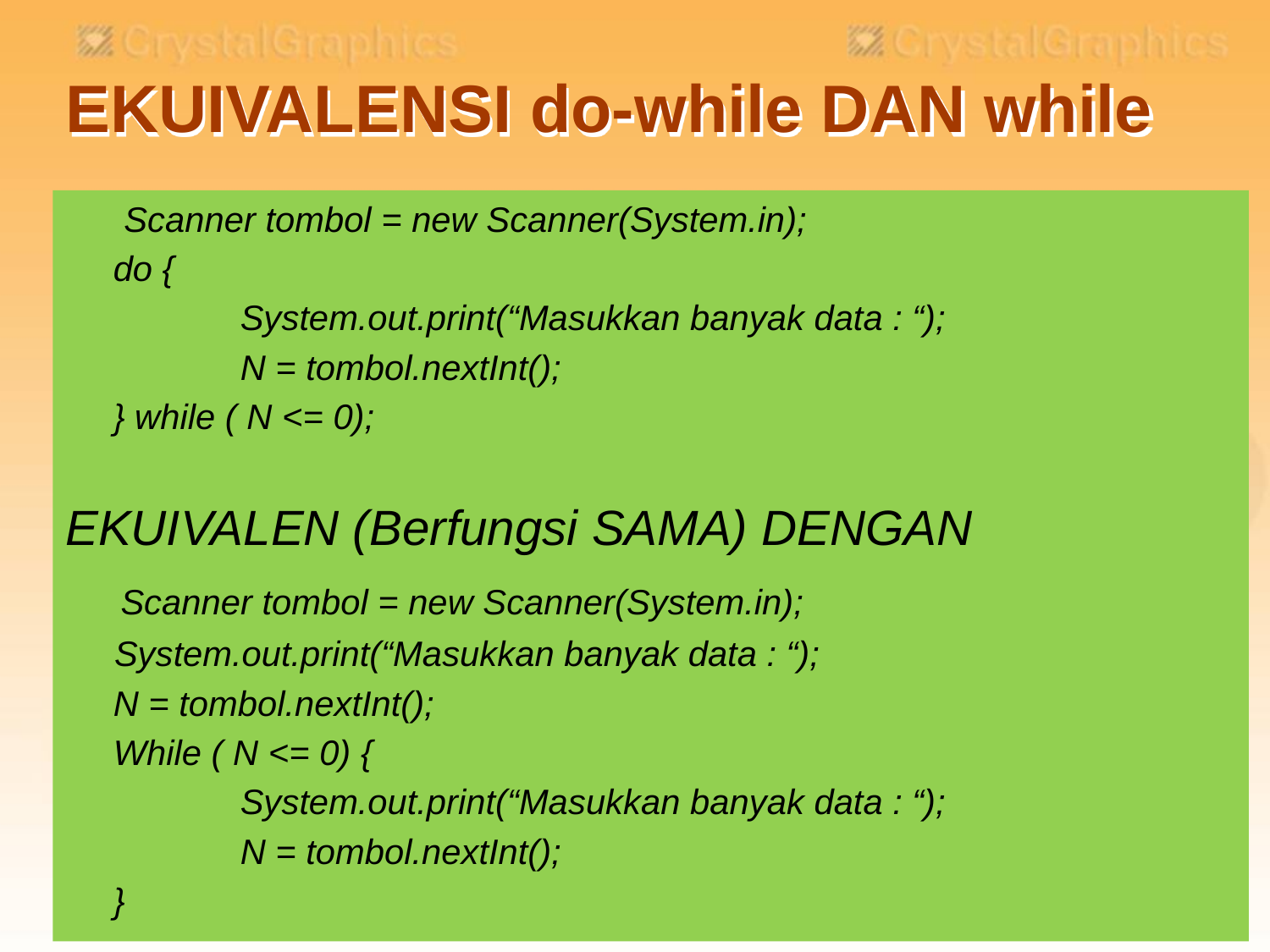

# EKUIVALENSI do-while DAN while
      Scanner tombol = new Scanner(System.in);
	do {
		System.out.print(“Masukkan banyak data : “);
		N = tombol.nextInt();
	} while ( N <= 0);

EKUIVALEN (Berfungsi SAMA) DENGAN
    Scanner tombol = new Scanner(System.in);
     System.out.print(“Masukkan banyak data : “);
	N = tombol.nextInt();
	While ( N <= 0) {
		System.out.print(“Masukkan banyak data : “);
		N = tombol.nextInt();
	}